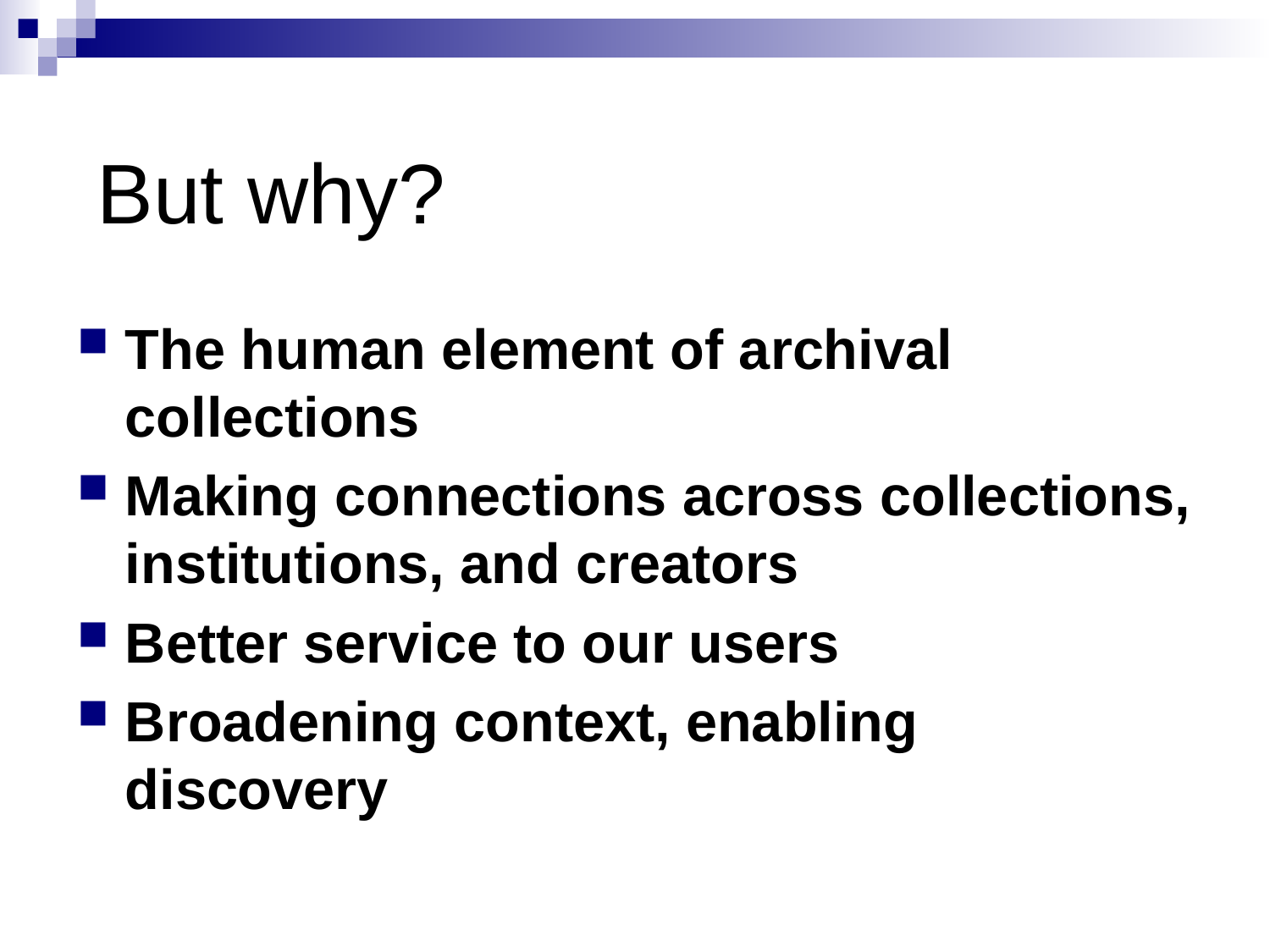

# But why?
The human element of archival collections
Making connections across collections, institutions, and creators
Better service to our users
Broadening context, enabling discovery